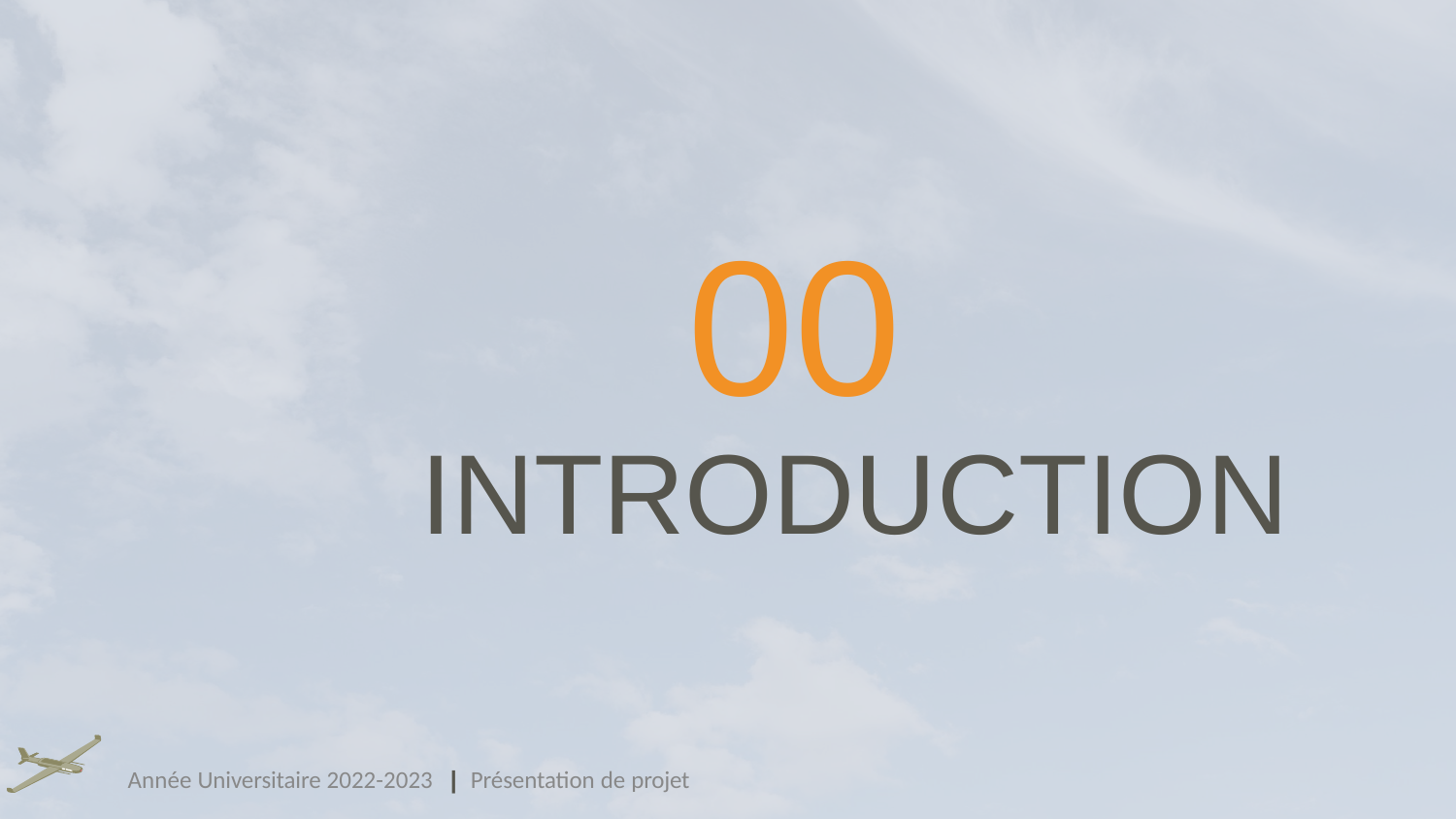

# 00 INTRODUCTION

Année Universitaire 2022-2023   |  Présentation de projet